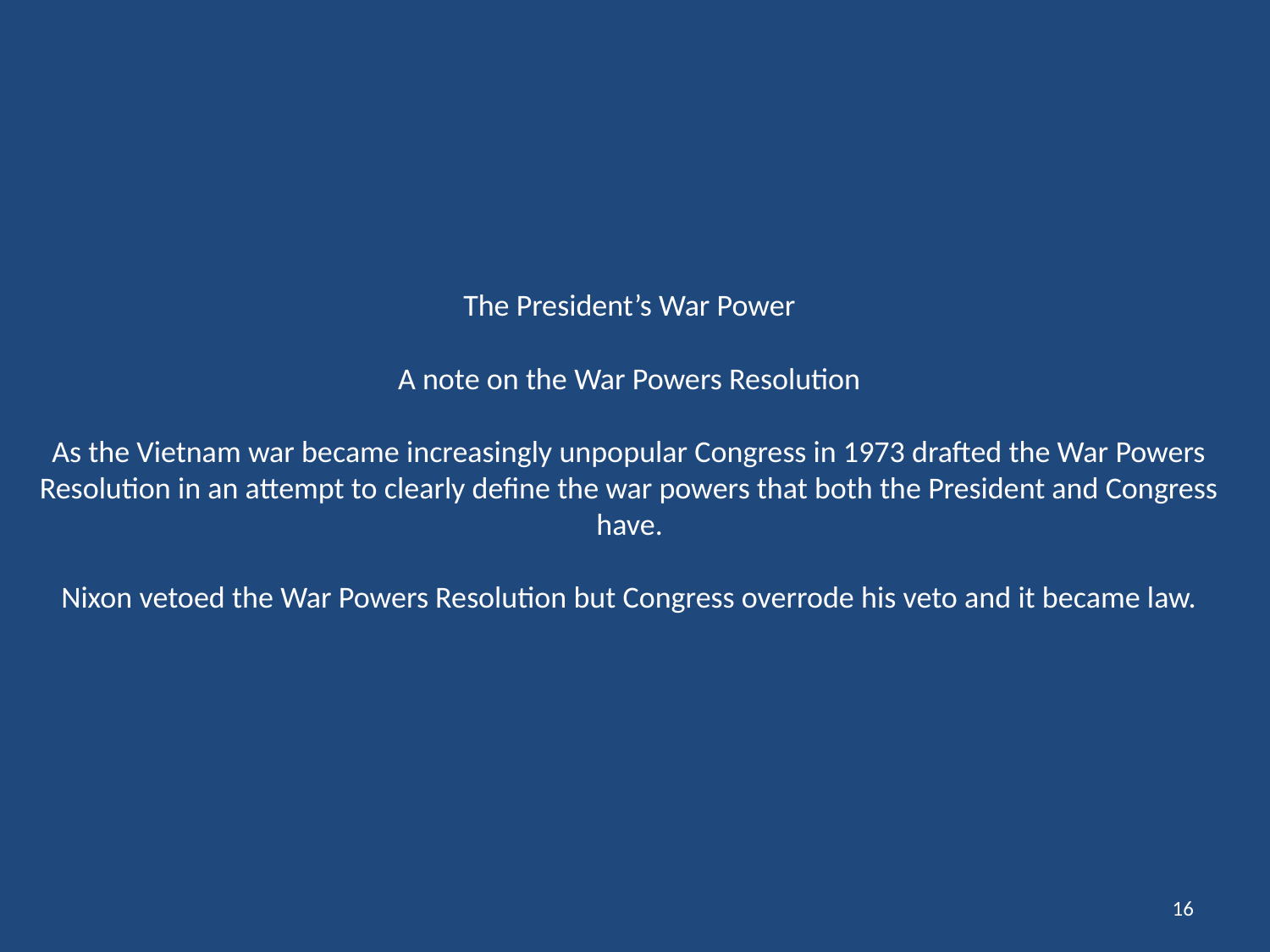

# The President’s War Power A note on the War Powers Resolution As the Vietnam war became increasingly unpopular Congress in 1973 drafted the War Powers Resolution in an attempt to clearly define the war powers that both the President and Congress have. Nixon vetoed the War Powers Resolution but Congress overrode his veto and it became law.
16